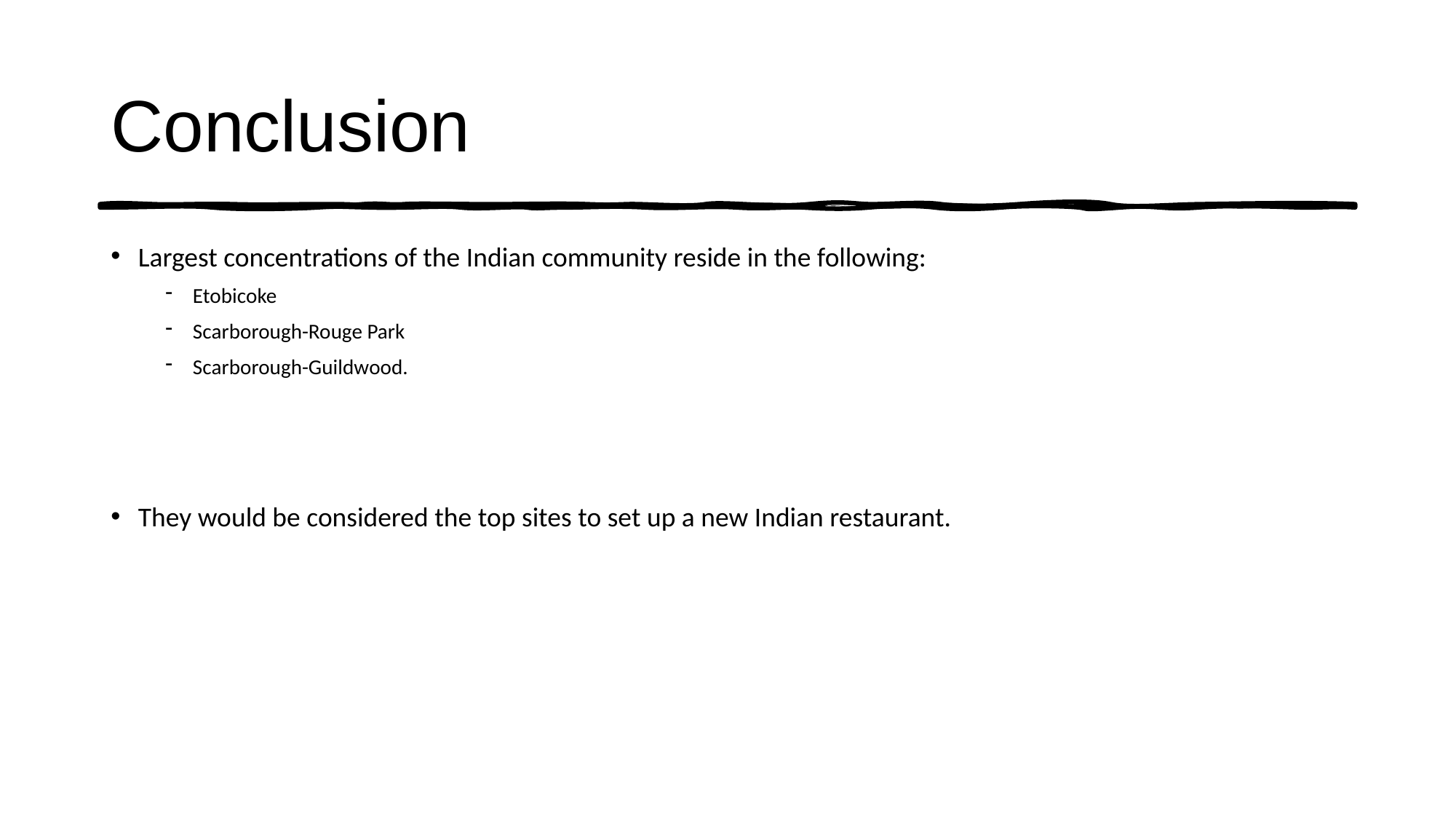

# Conclusion
Largest concentrations of the Indian community reside in the following:
Etobicoke
Scarborough-Rouge Park
Scarborough-Guildwood.

They would be considered the top sites to set up a new Indian restaurant.